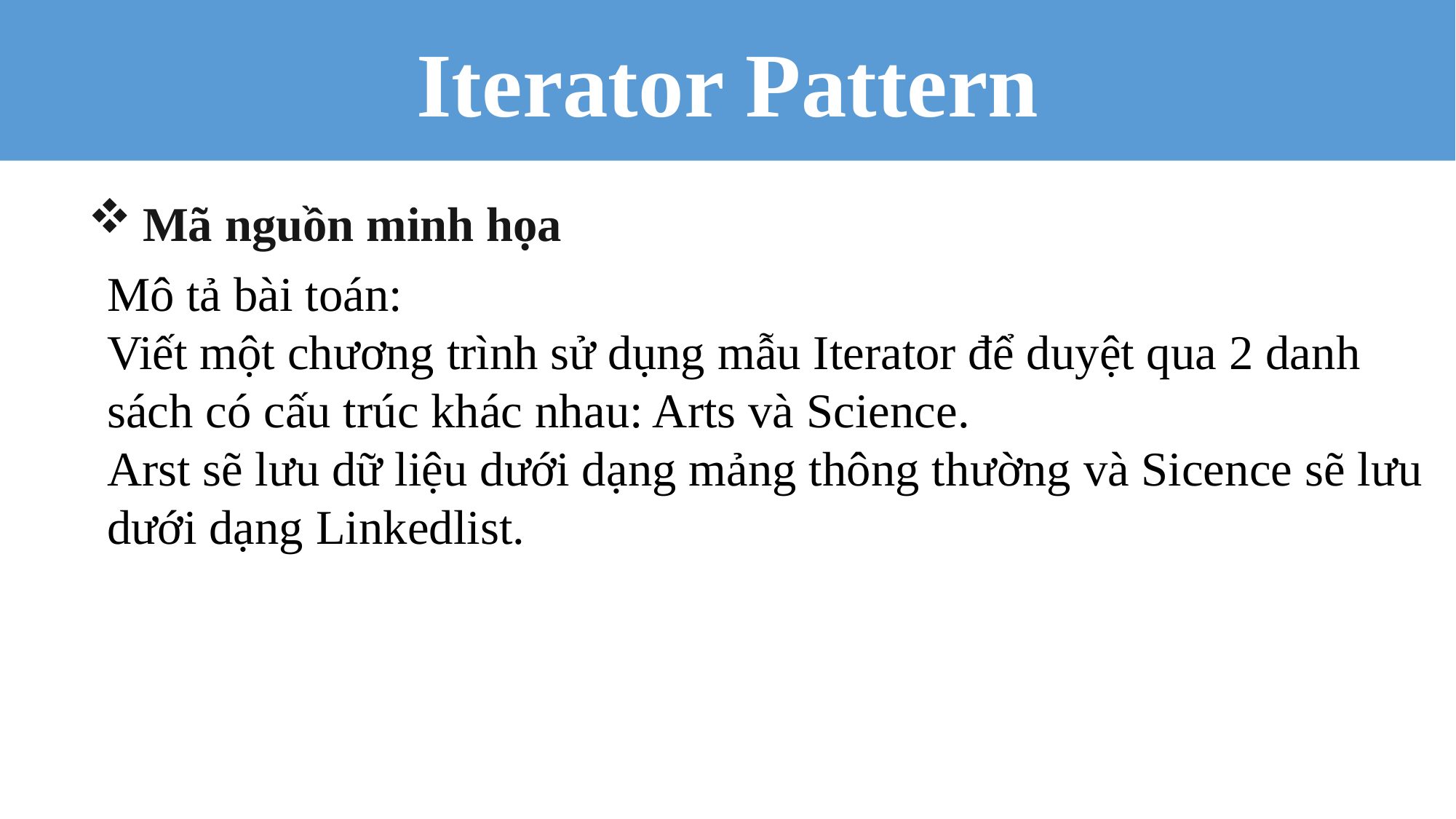

Iterator Pattern
Mã nguồn minh họa

Mô tả bài toán:
Viết một chương trình sử dụng mẫu Iterator để duyệt qua 2 danh
sách có cấu trúc khác nhau: Arts và Science.
Arst sẽ lưu dữ liệu dưới dạng mảng thông thường và Sicence sẽ lưu
dưới dạng Linkedlist.